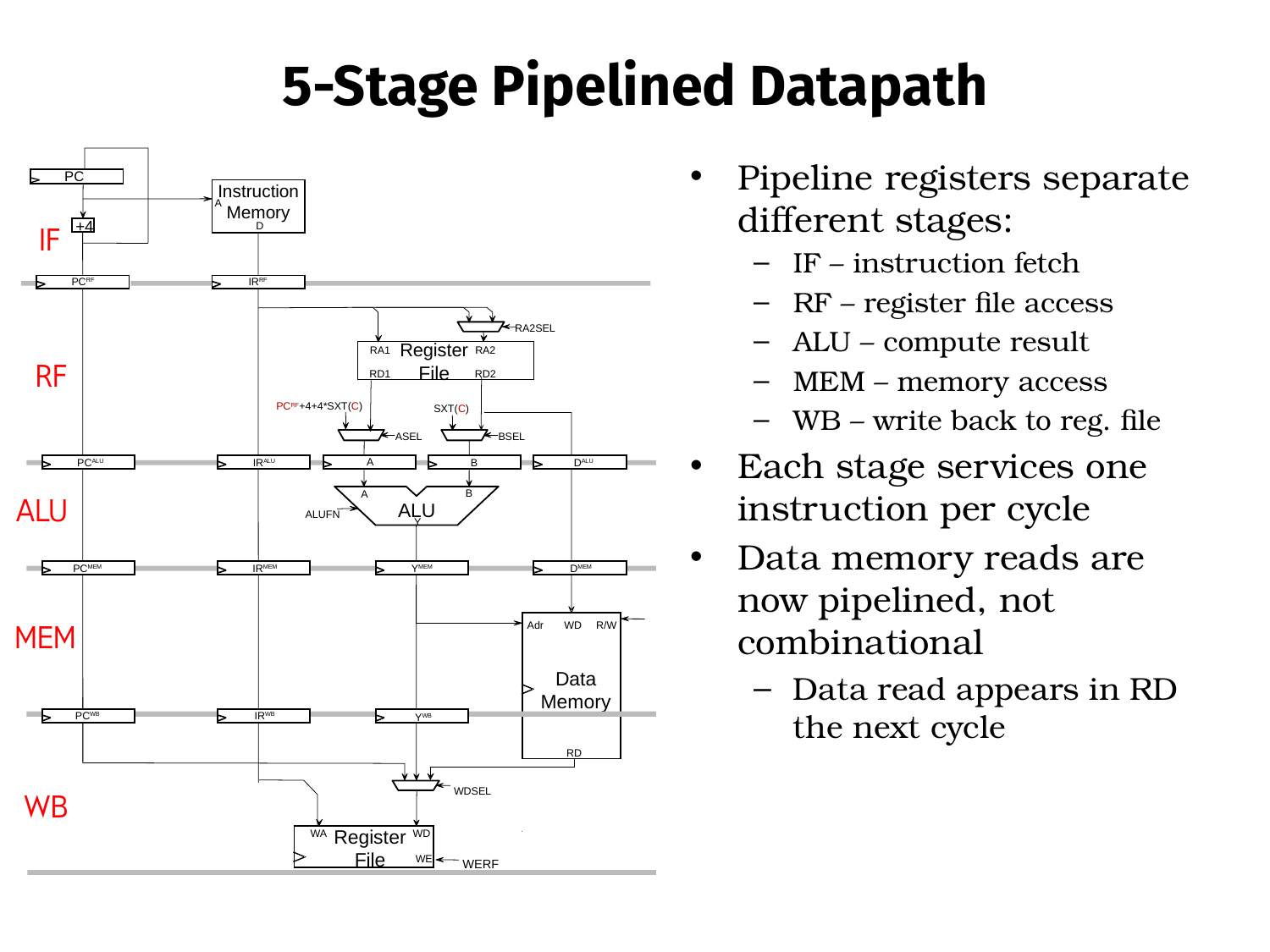

# 5-Stage Pipelined Datapath

PC

Instruction Memory

A

+4

D

RA2SEL

Register
File

RA1
RA2
RD1
RD2

PCRF+4+4*SXT(C)
SXT(C)

ASEL

BSEL

B
A
ALU

ALUFN

Y

R/W
Adr
WD

Data
Memory

RD

WDSEL

Register
File

WD
WA

WE
WERF

Pipeline registers separate different stages:
IF – instruction fetch
RF – register file access
ALU – compute result
MEM – memory access
WB – write back to reg. file
Each stage services one instruction per cycle
Data memory reads are now pipelined, not combinational
Data read appears in RD the next cycle
IF
IRRF

PCRF

RF

A

PCALU
IRALU
B
DALU

ALU

DMEM
YMEM
PCMEM
IRMEM

MEM

PCWB

IRWB

YWB

WB